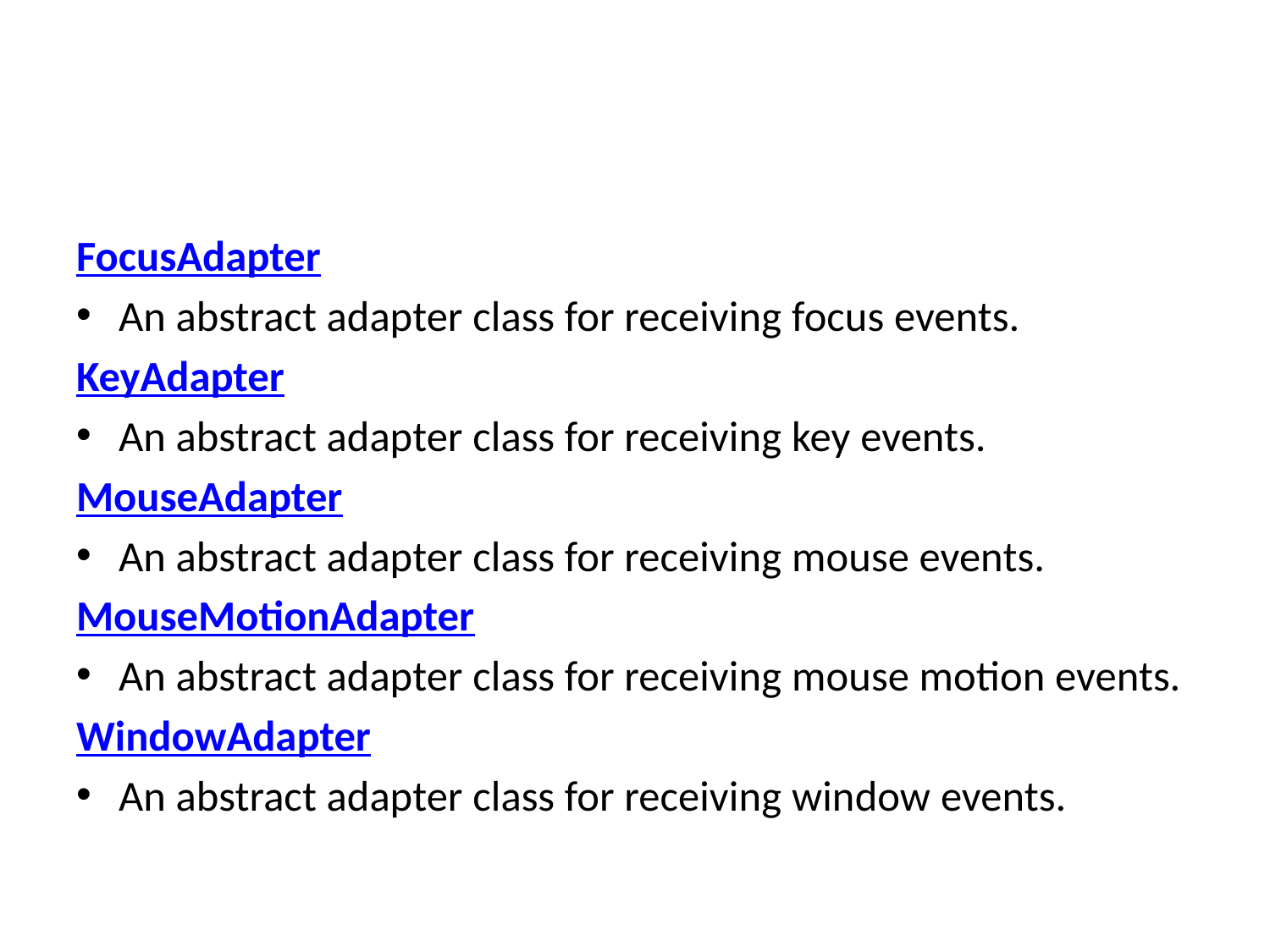

#
FocusAdapter
An abstract adapter class for receiving focus events.
KeyAdapter
An abstract adapter class for receiving key events.
MouseAdapter
An abstract adapter class for receiving mouse events.
MouseMotionAdapter
An abstract adapter class for receiving mouse motion events.
WindowAdapter
An abstract adapter class for receiving window events.